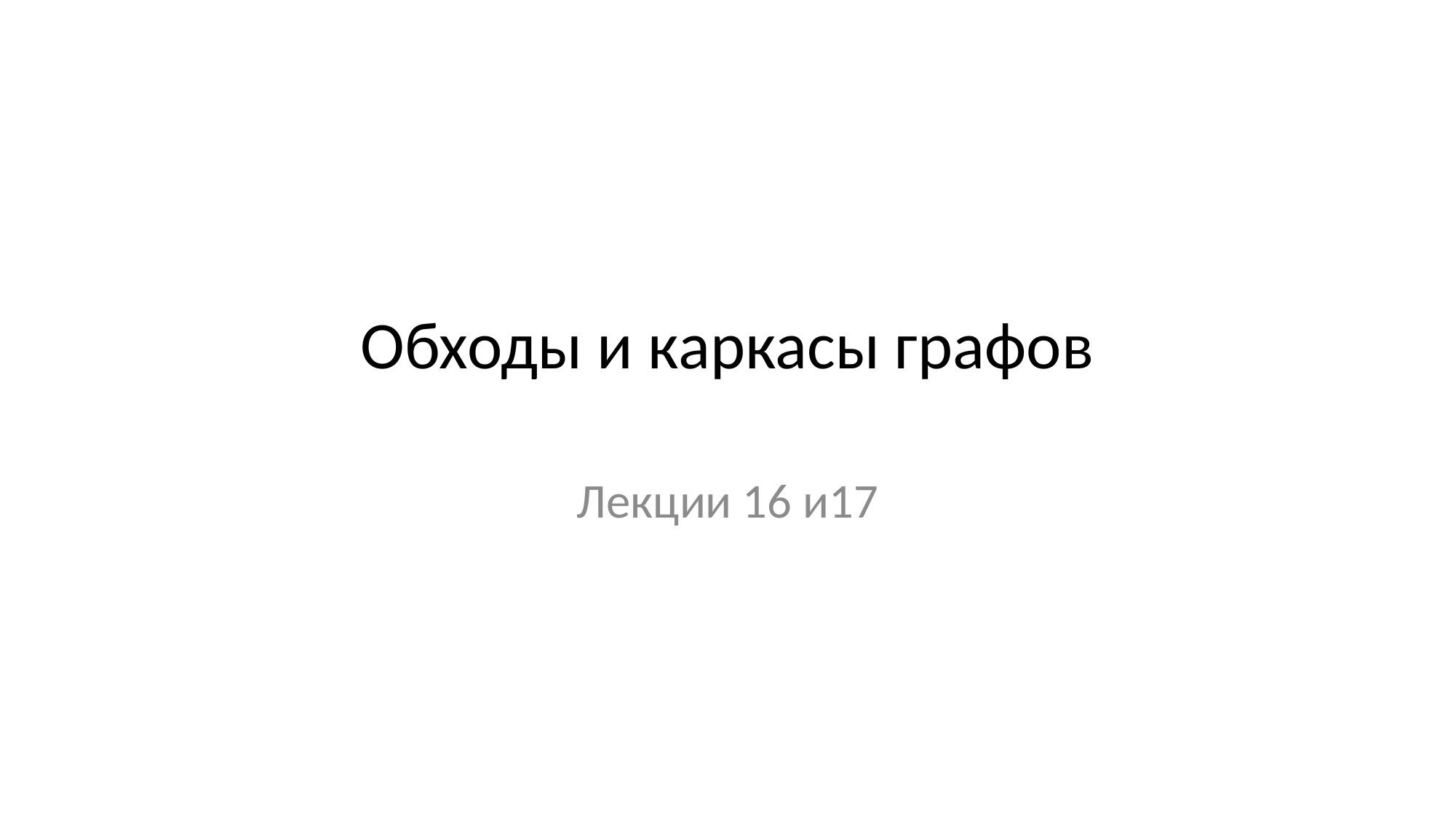

# Обходы и каркасы графов
Лекции 16 и17